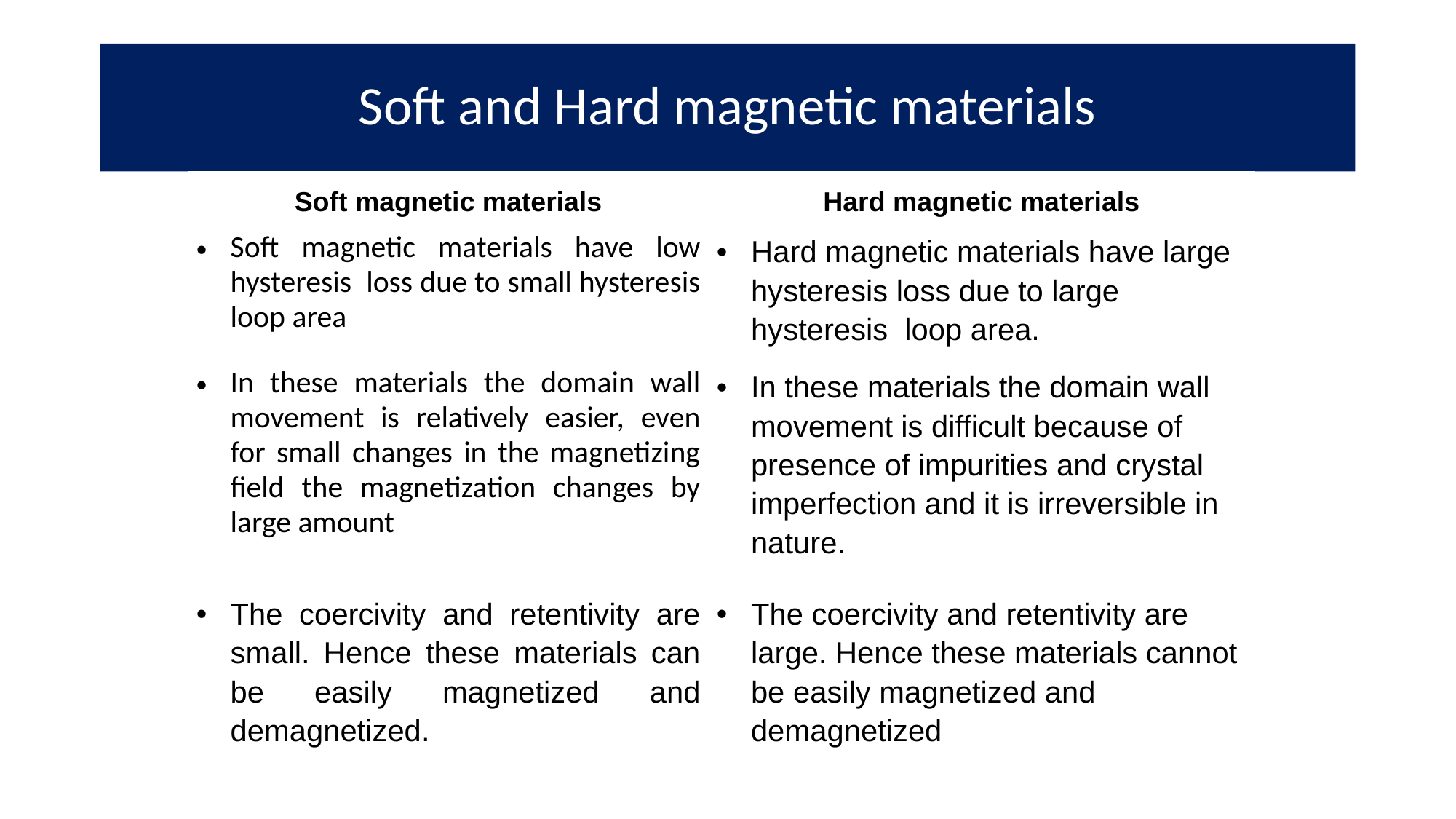

# Soft and Hard magnetic materials
| Soft magnetic materials | Hard magnetic materials |
| --- | --- |
| Soft magnetic materials have low hysteresis loss due to small hysteresis loop area | Hard magnetic materials have large hysteresis loss due to large hysteresis loop area. |
| In these materials the domain wall movement is relatively easier, even for small changes in the magnetizing field the magnetization changes by large amount | In these materials the domain wall movement is difficult because of presence of impurities and crystal imperfection and it is irreversible in nature. |
| The coercivity and retentivity are small. Hence these materials can be easily magnetized and demagnetized. | The coercivity and retentivity are large. Hence these materials cannot be easily magnetized and demagnetized |